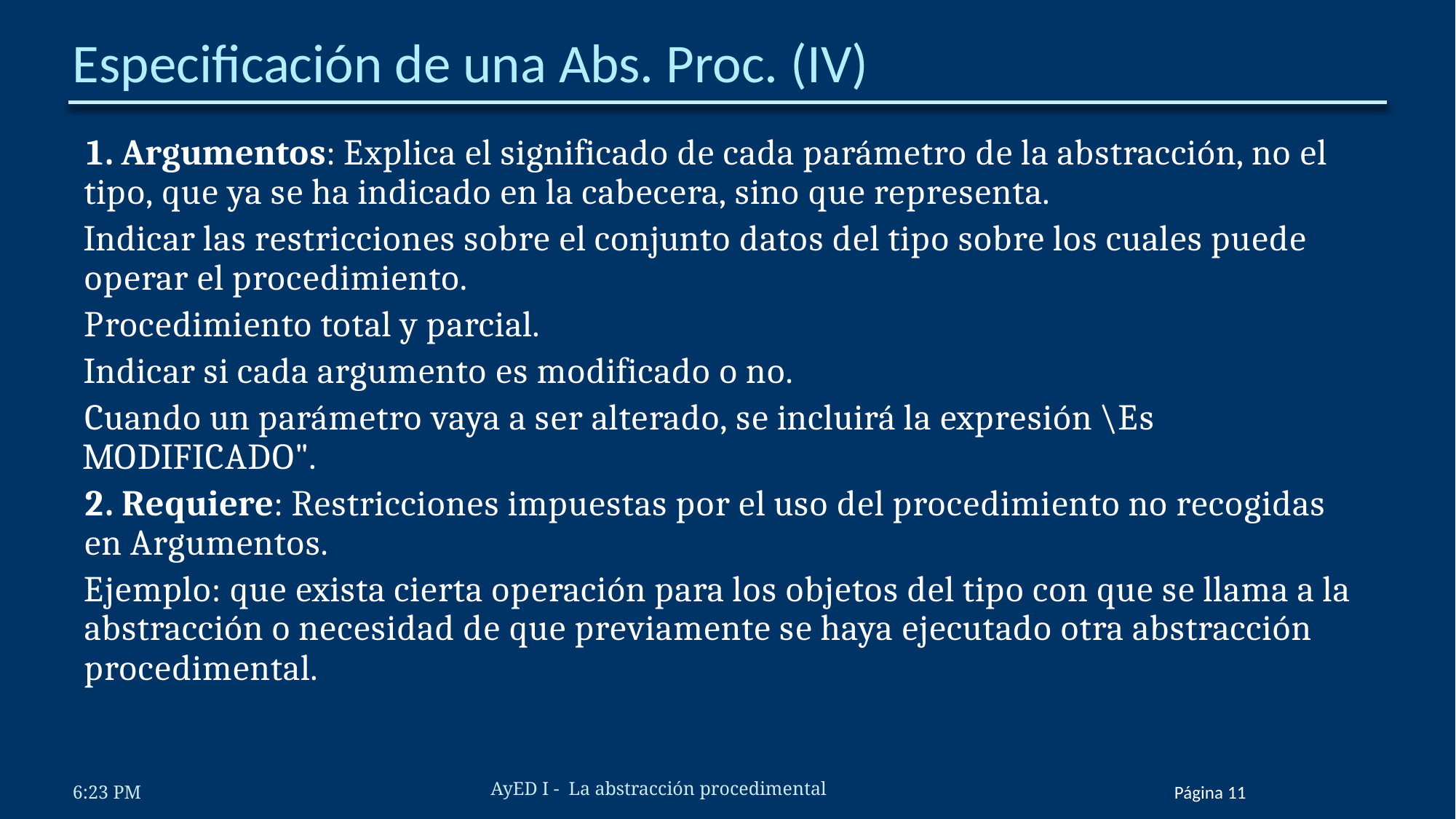

# Especificación de una Abs. Proc. (IV)
1. Argumentos: Explica el significado de cada parámetro de la abstracción, no el tipo, que ya se ha indicado en la cabecera, sino que representa.
Indicar las restricciones sobre el conjunto datos del tipo sobre los cuales puede operar el procedimiento.
Procedimiento total y parcial.
Indicar si cada argumento es modificado o no.
Cuando un parámetro vaya a ser alterado, se incluirá la expresión \Es MODIFICADO".
2. Requiere: Restricciones impuestas por el uso del procedimiento no recogidas en Argumentos.
Ejemplo: que exista cierta operación para los objetos del tipo con que se llama a la abstracción o necesidad de que previamente se haya ejecutado otra abstracción procedimental.
AyED I -  La abstracción procedimental
6:23 PM
Página 11